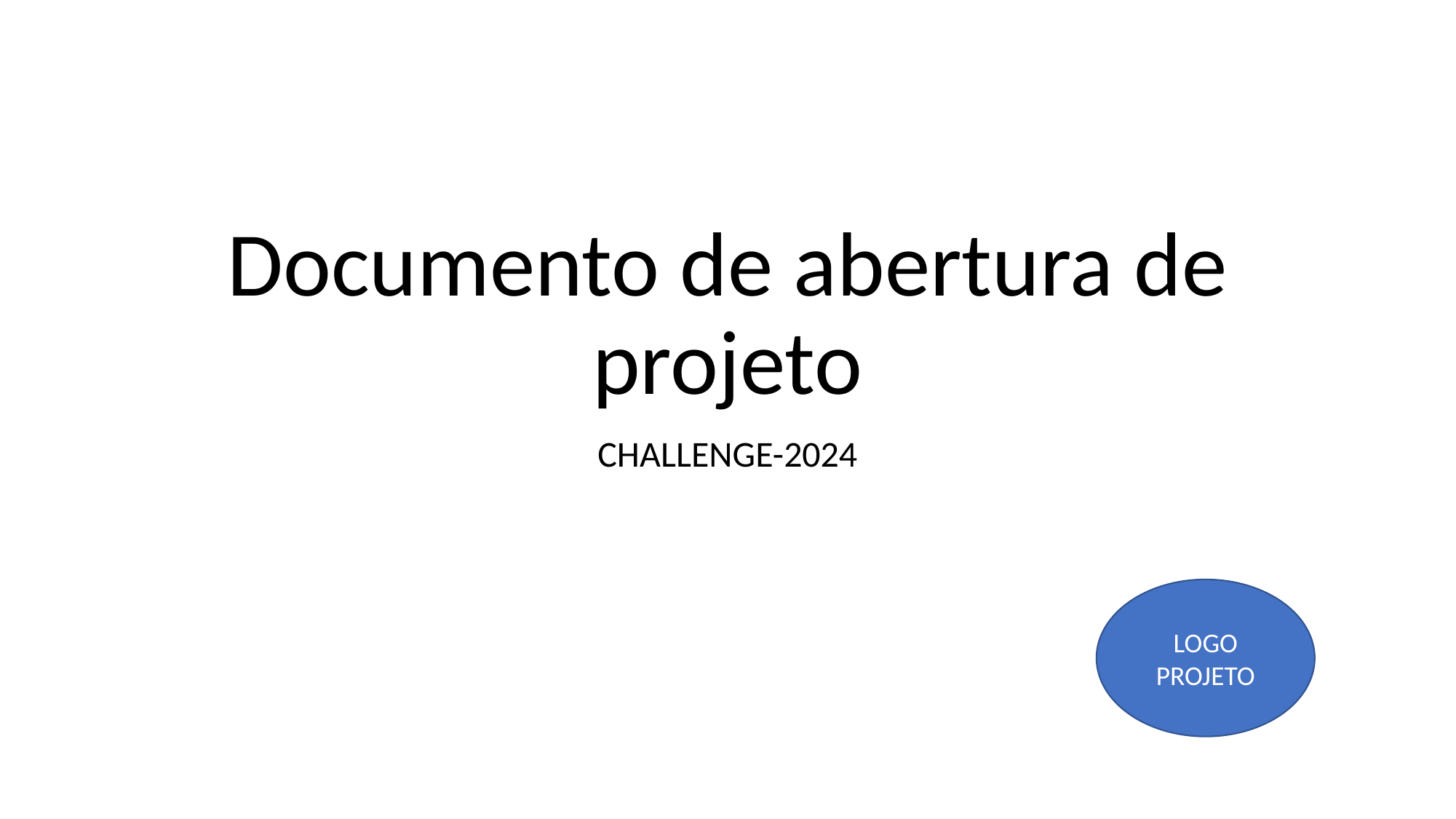

# Documento de abertura de projeto
CHALLENGE-2024

LOGO
PROJETO